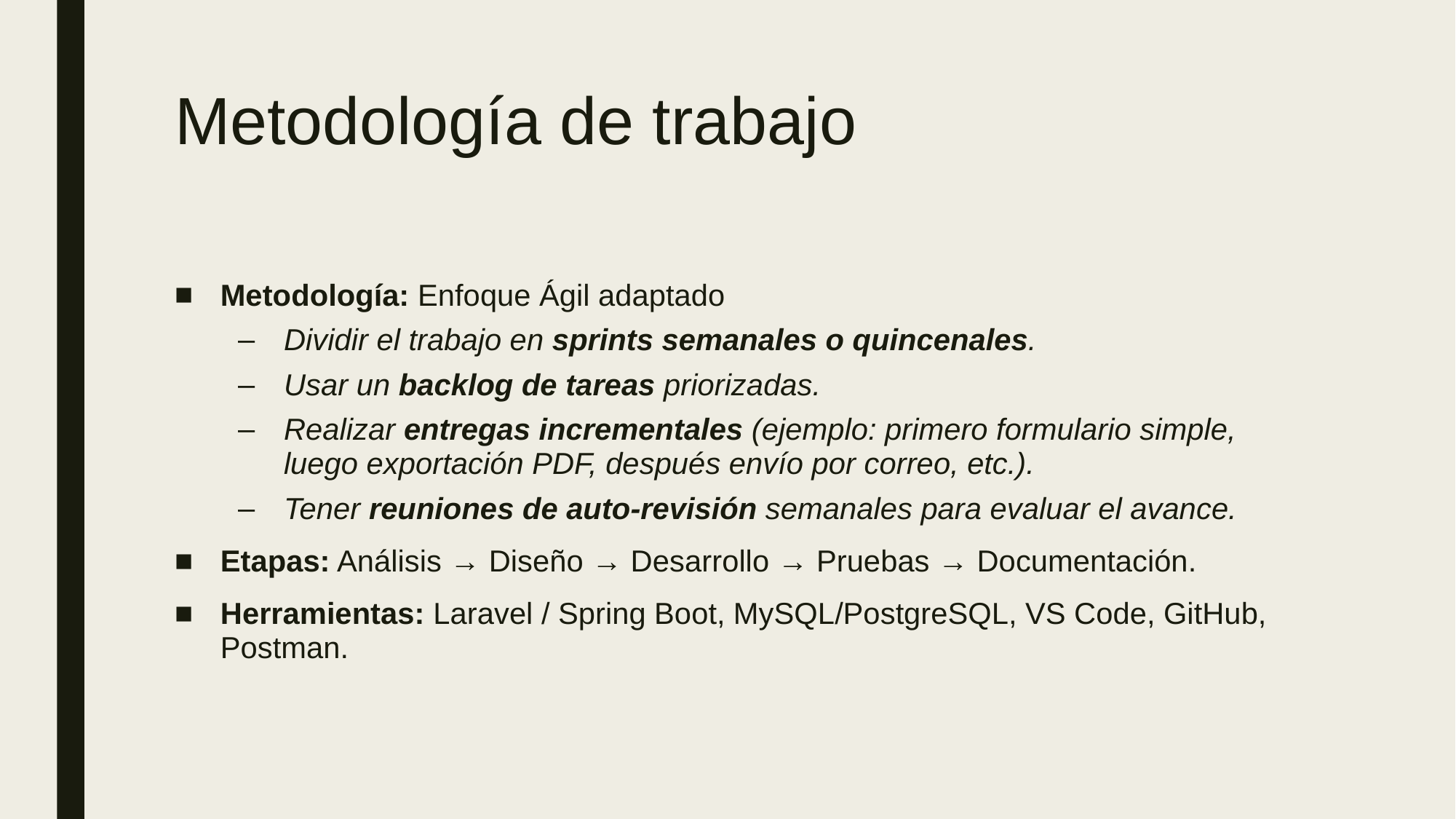

# Metodología de trabajo
Metodología: Enfoque Ágil adaptado
Dividir el trabajo en sprints semanales o quincenales.
Usar un backlog de tareas priorizadas.
Realizar entregas incrementales (ejemplo: primero formulario simple, luego exportación PDF, después envío por correo, etc.).
Tener reuniones de auto-revisión semanales para evaluar el avance.
Etapas: Análisis → Diseño → Desarrollo → Pruebas → Documentación.
Herramientas: Laravel / Spring Boot, MySQL/PostgreSQL, VS Code, GitHub, Postman.